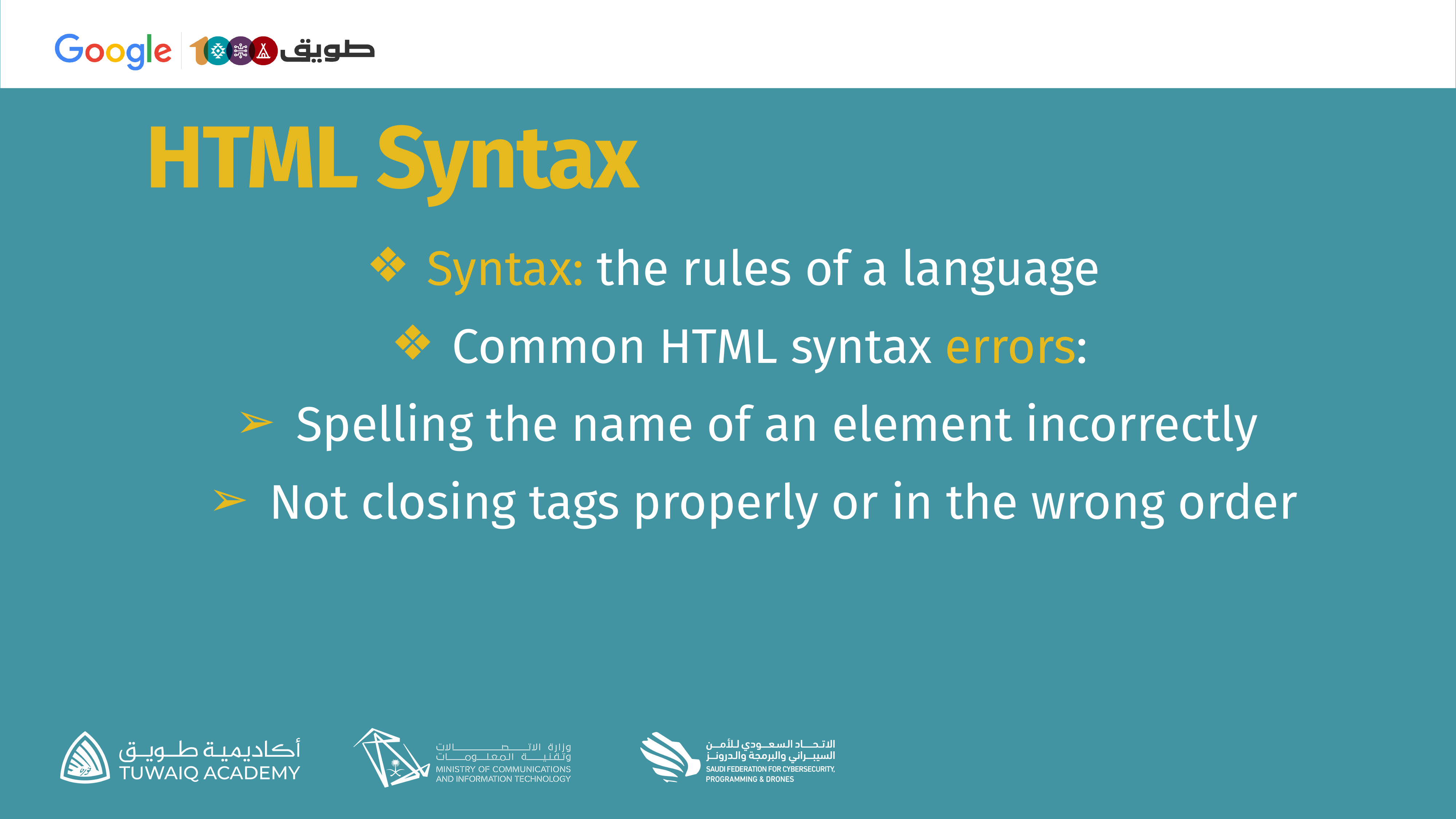

# HTML Syntax
Syntax: the rules of a language
Common HTML syntax errors:
Spelling the name of an element incorrectly
Not closing tags properly or in the wrong order